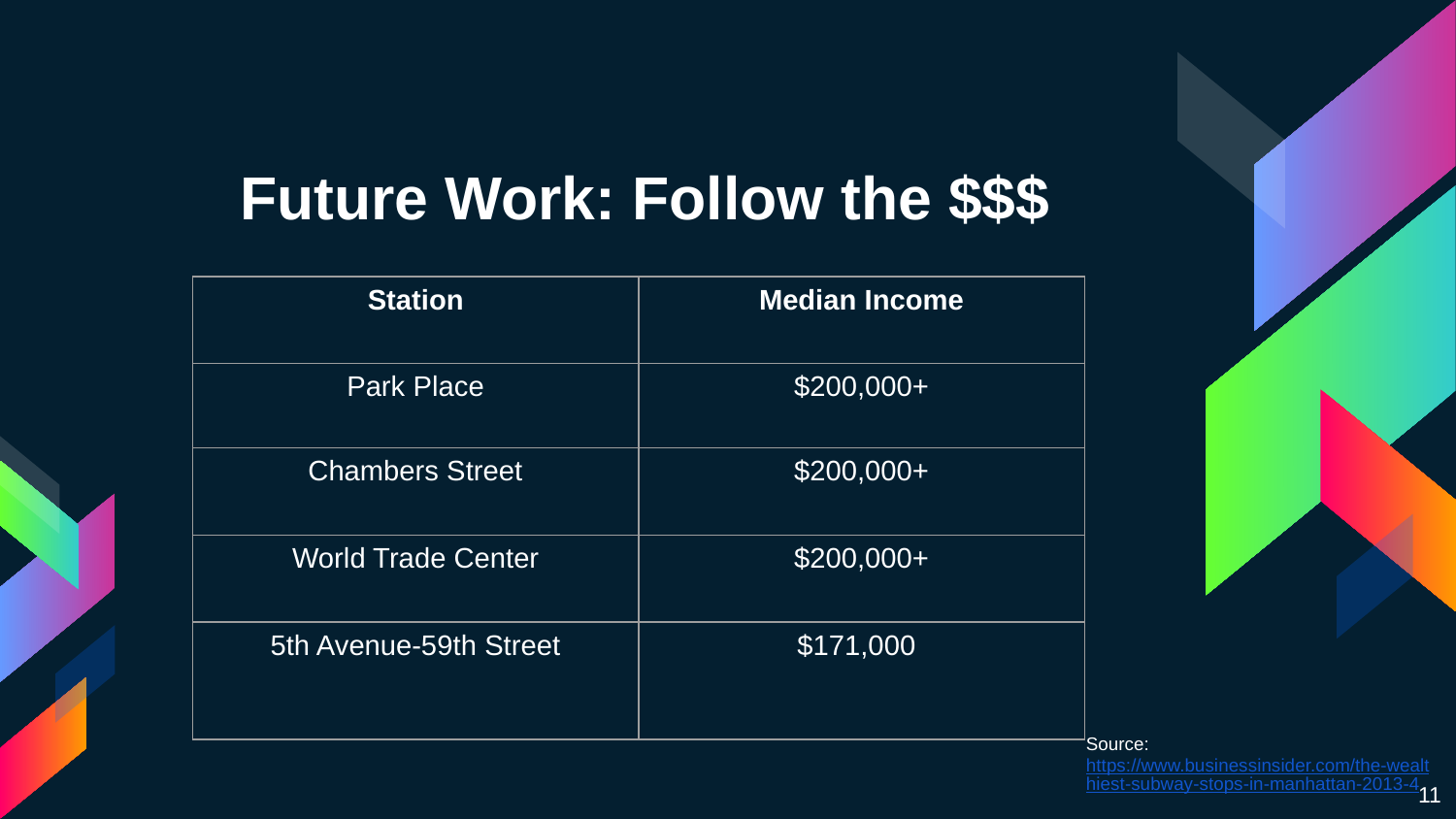

Future Work: Follow the $$$
| Station | Median Income |
| --- | --- |
| Park Place | $200,000+ |
| Chambers Street | $200,000+ |
| World Trade Center | $200,000+ |
| 5th Avenue-59th Street | $171,000 |
Source: https://www.businessinsider.com/the-wealthiest-subway-stops-in-manhattan-2013-4
11